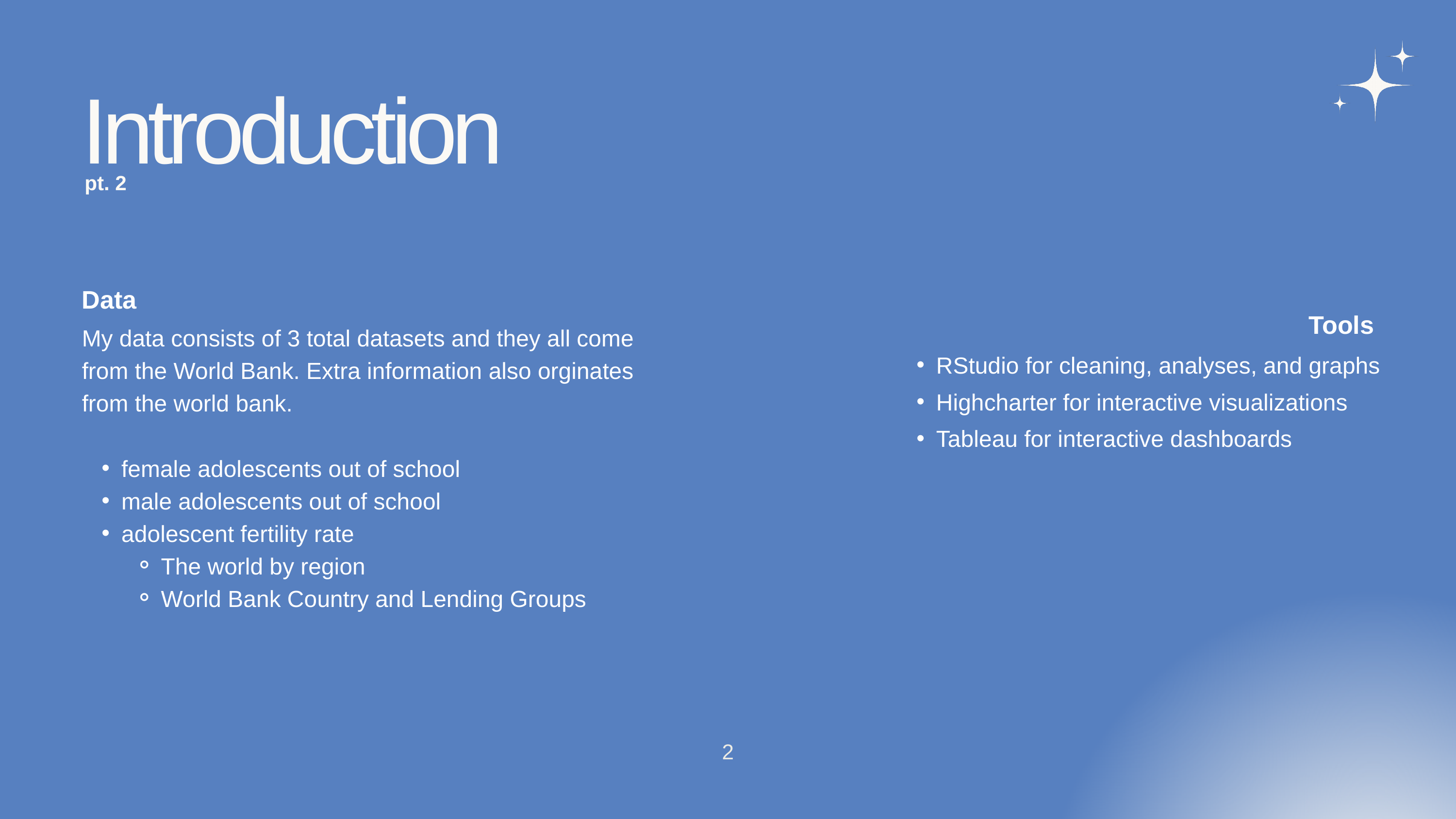

Introduction
pt. 2
Data
Tools
My data consists of 3 total datasets and they all come from the World Bank. Extra information also orginates from the world bank.

female adolescents out of school
male adolescents out of school
adolescent fertility rate
The world by region
World Bank Country and Lending Groups
RStudio for cleaning, analyses, and graphs
Highcharter for interactive visualizations
Tableau for interactive dashboards

2